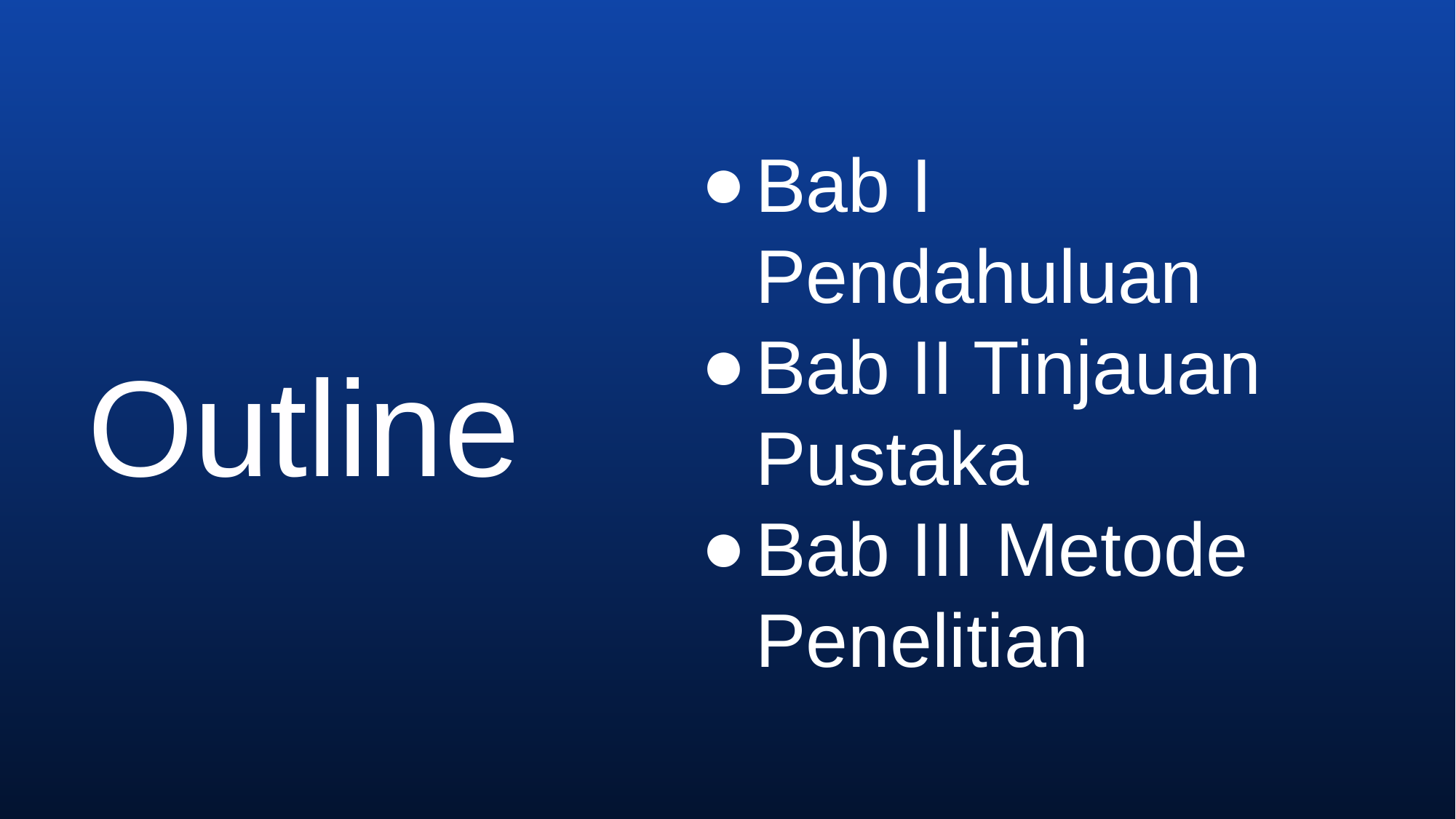

Bab I Pendahuluan
Bab II Tinjauan Pustaka
Bab III Metode Penelitian
# Outline